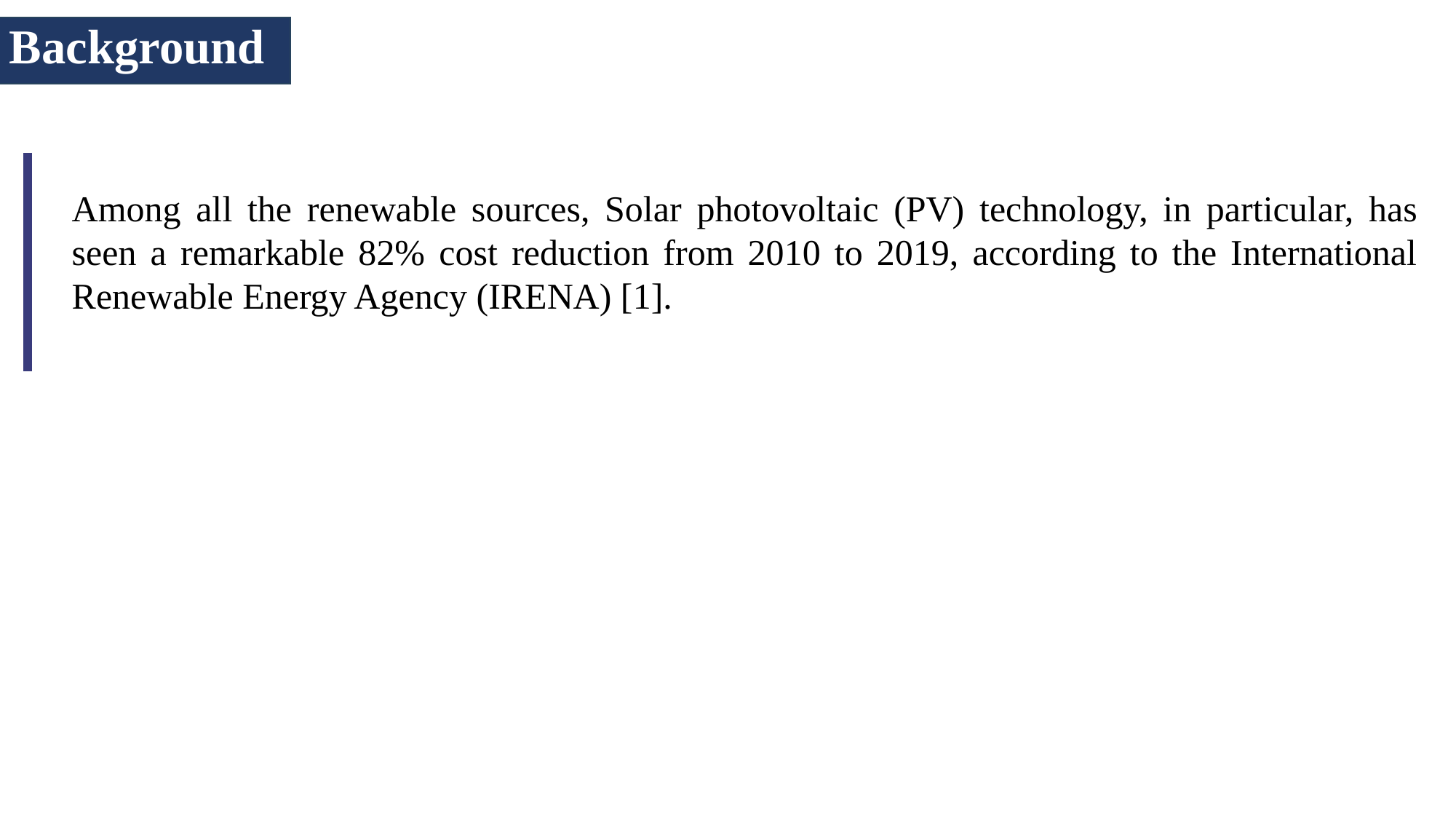

Background

Among all the renewable sources, Solar photovoltaic (PV) technology, in particular, has seen a remarkable 82% cost reduction from 2010 to 2019, according to the International Renewable Energy Agency (IRENA) [1].